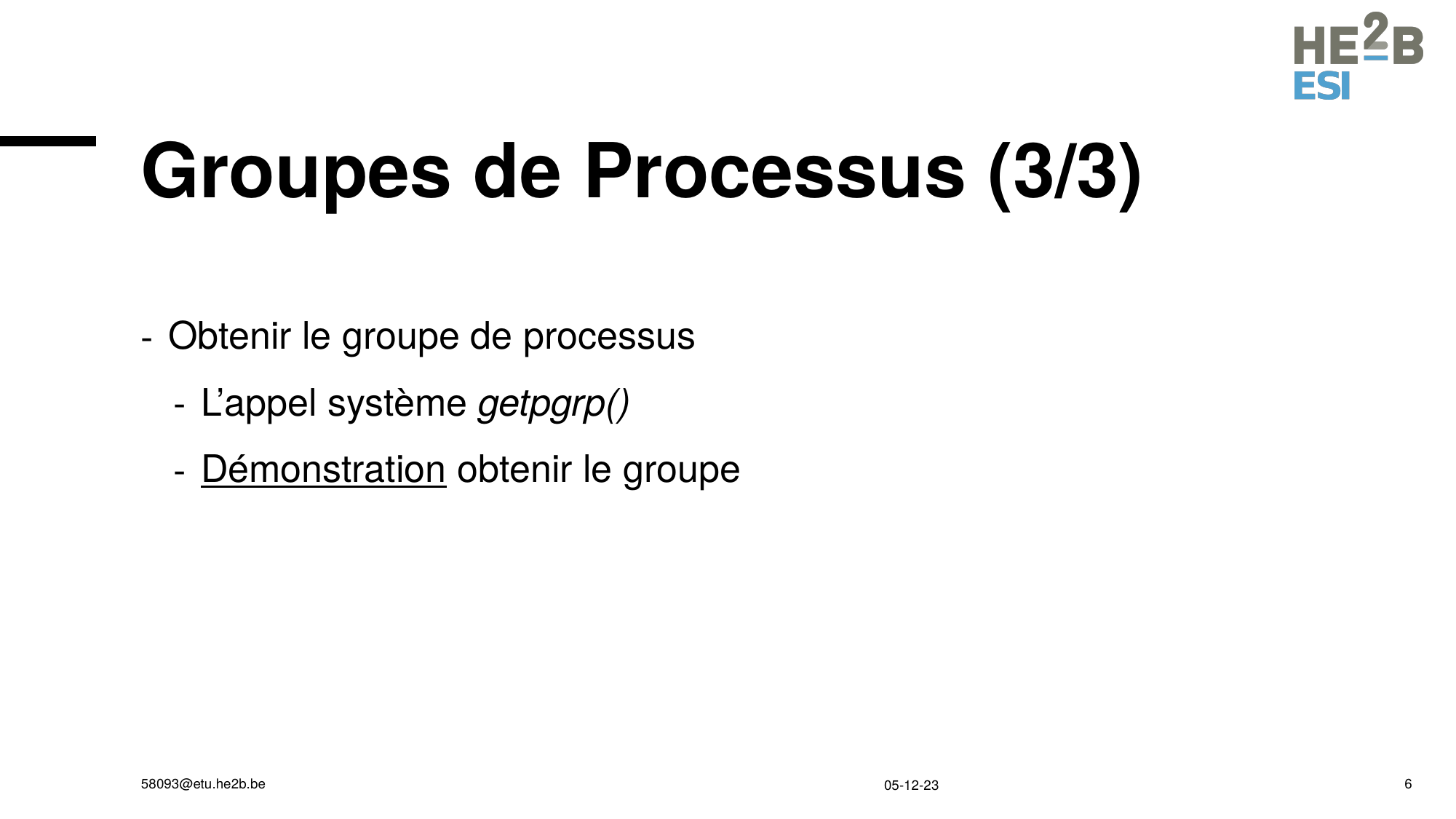

# Groupes de Processus (3/3)
Obtenir le groupe de processus
L’appel système getpgrp()
Démonstration obtenir le groupe

58093@etu.he2b.be
05-12-23
6